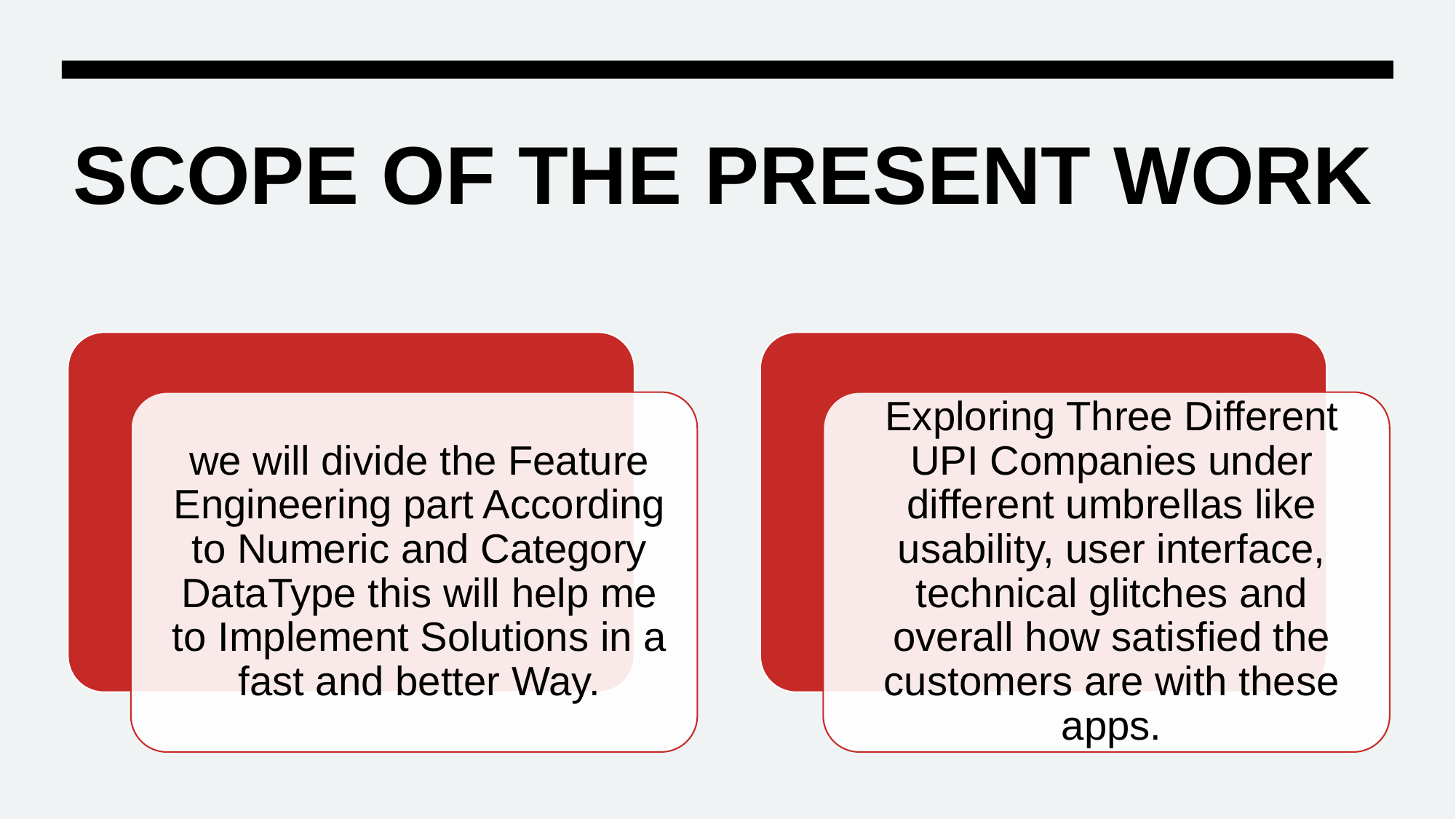

# SCOPE OF THE PRESENT WORK
we will divide the Feature Engineering part According to Numeric and Category DataType this will help me to Implement Solutions in a fast and better Way.
Exploring Three Different UPI Companies under different umbrellas like usability, user interface, technical glitches and overall how satisfied the customers are with these apps.